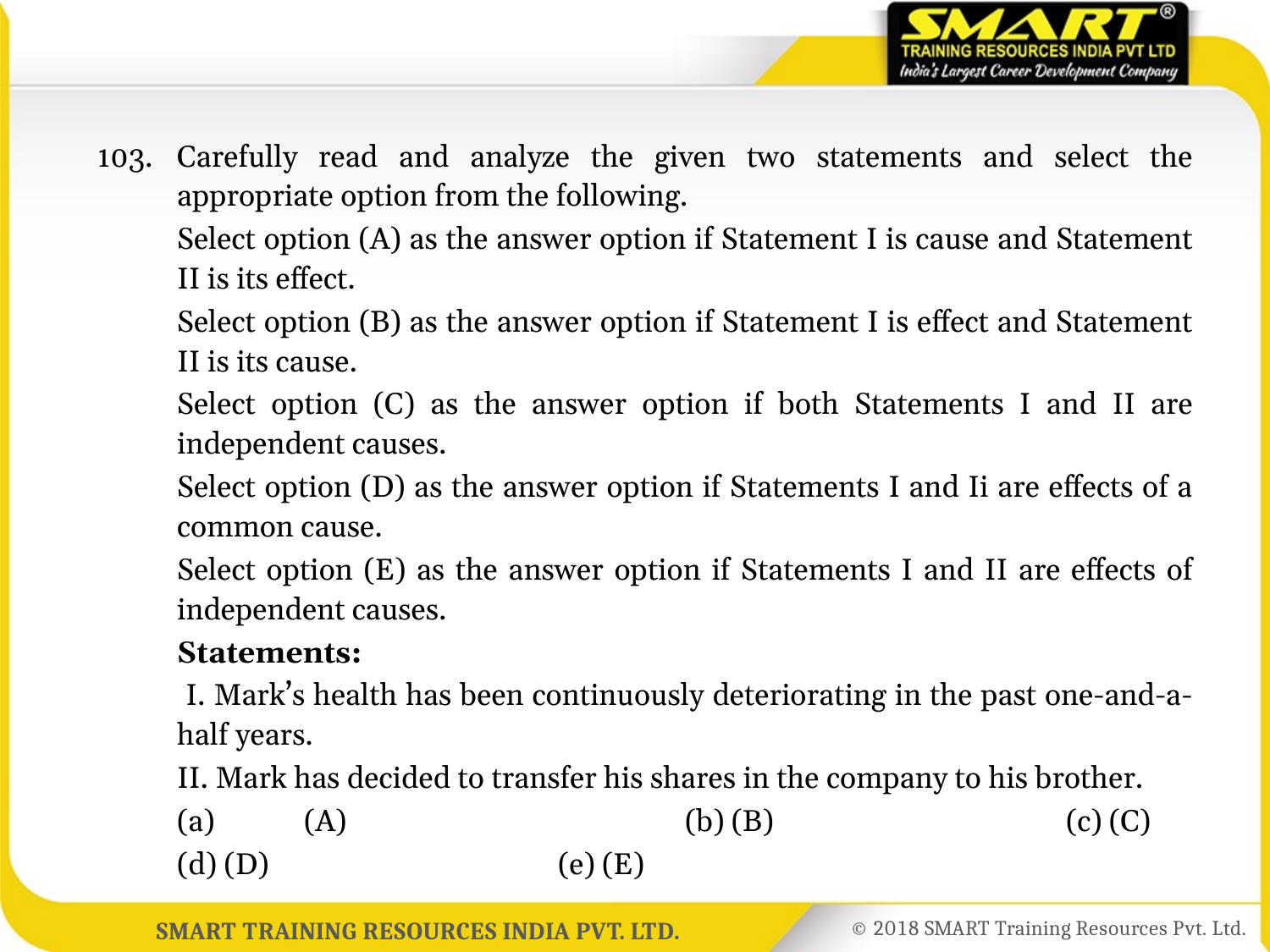

103.	Carefully read and analyze the given two statements and select the appropriate option from the following.
	Select option (A) as the answer option if Statement I is cause and Statement II is its effect.
	Select option (B) as the answer option if Statement I is effect and Statement II is its cause.
	Select option (C) as the answer option if both Statements I and II are independent causes.
	Select option (D) as the answer option if Statements I and Ii are effects of a common cause.
	Select option (E) as the answer option if Statements I and II are effects of independent causes.
	Statements:
	 I. Mark’s health has been continuously deteriorating in the past one-and-a-half years.
	II. Mark has decided to transfer his shares in the company to his brother.
	(a)	(A)			(b) (B)			(c) (C)
	(d) (D)			(e) (E)